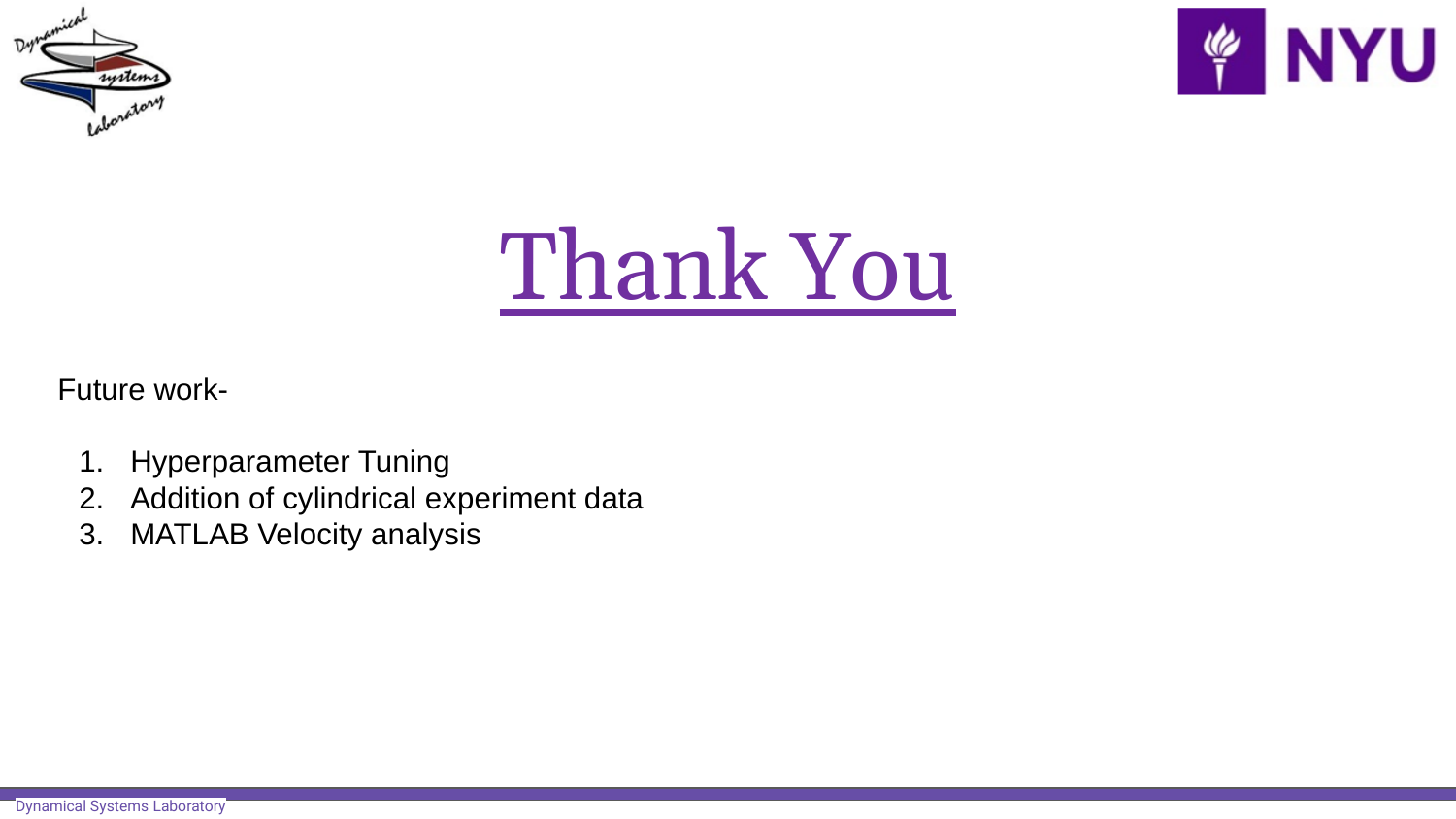

# Thank You
Future work-

Hyperparameter Tuning
Addition of cylindrical experiment data
MATLAB Velocity analysis